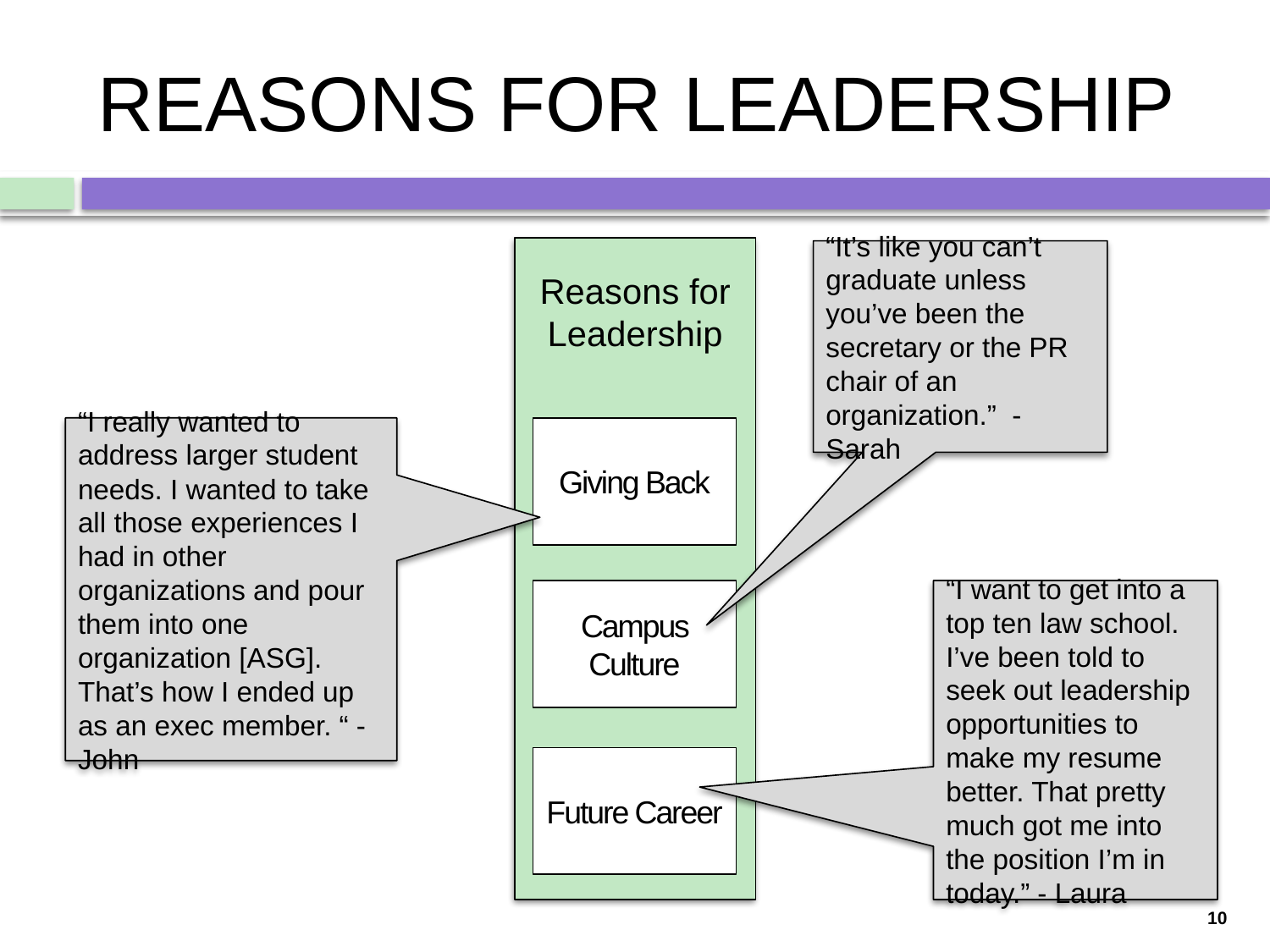

# REASONS FOR LEADERSHIP

Reasons for Leadership
Giving Back
Campus Culture
Future Career
“It’s like you can’t graduate unless you’ve been the secretary or the PR chair of an organization.”  - Sarah
“I really wanted to address larger student needs. I wanted to take all those experiences I had in other organizations and pour them into one organization [ASG]. That’s how I ended up as an exec member. “ - John
“I want to get into a top ten law school. I’ve been told to seek out leadership opportunities to make my resume better. That pretty much got me into the position I’m in today.” - Laura
10